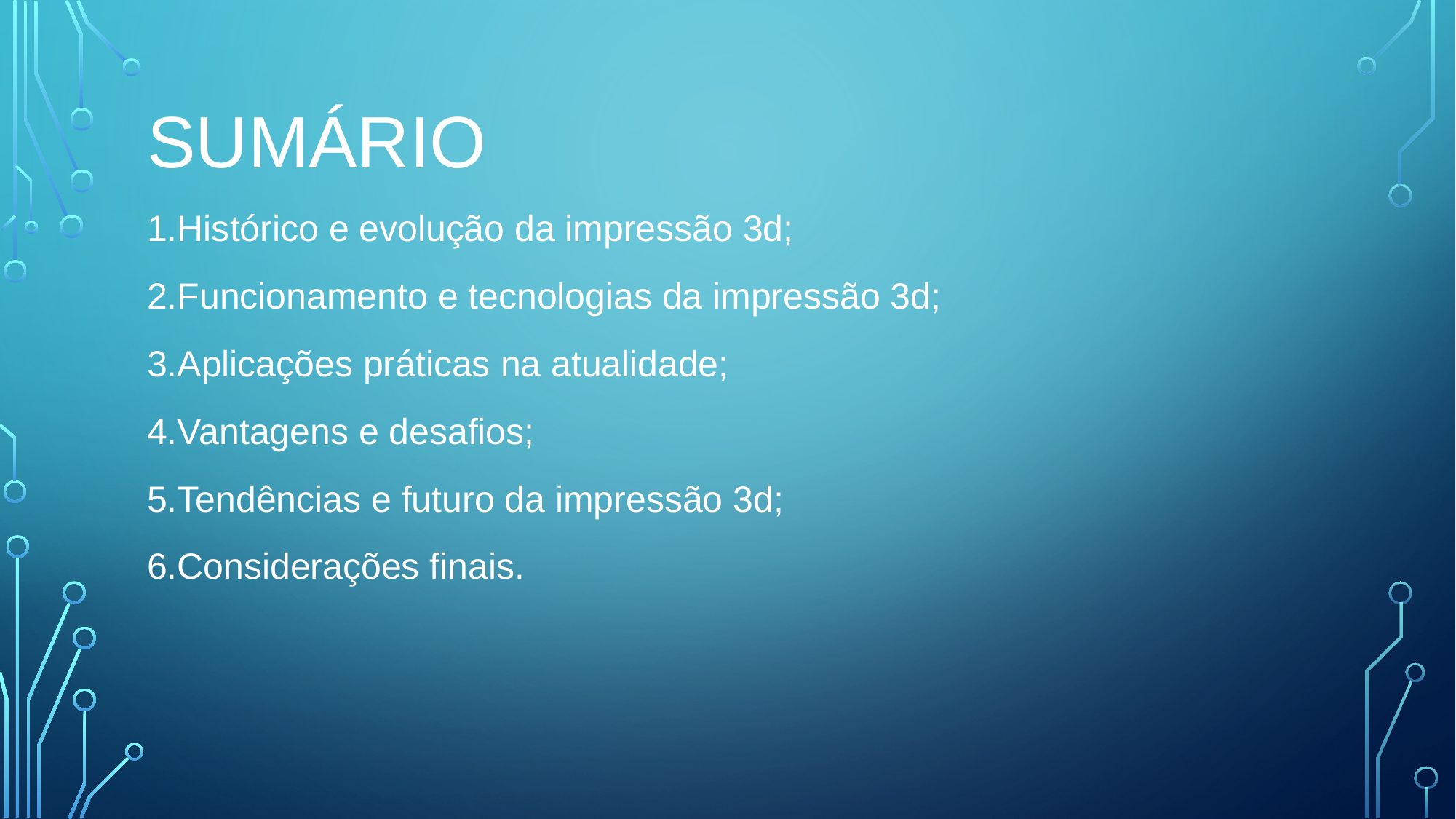

# sumário
1.Histórico e evolução da impressão 3d;
2.Funcionamento e tecnologias da impressão 3d;
3.Aplicações práticas na atualidade;
4.Vantagens e desafios;
5.Tendências e futuro da impressão 3d;
6.Considerações finais.